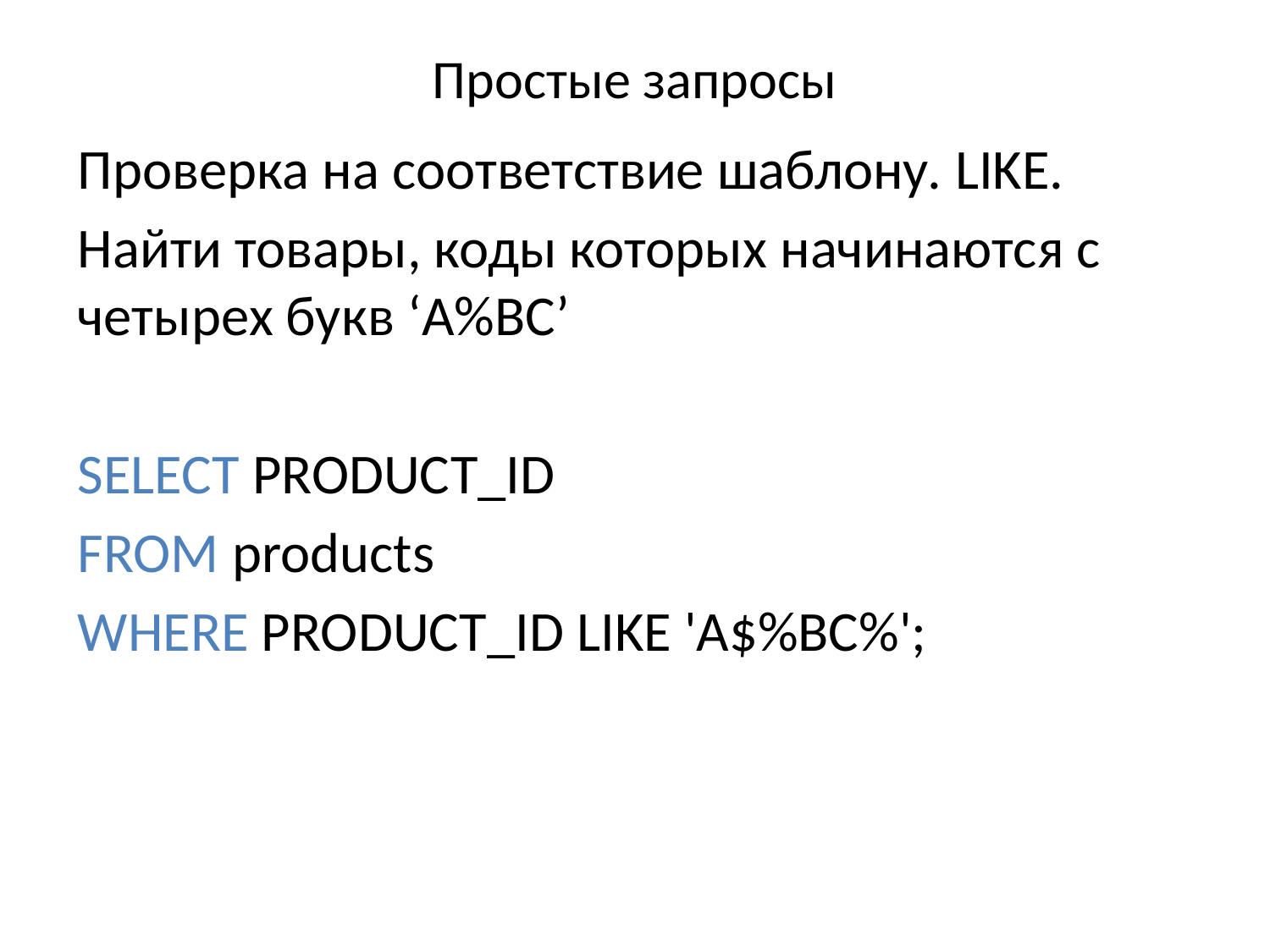

# Простые запросы
Проверка на соответствие шаблону. LIKE.
Найти товары, коды которых начинаются с четырех букв ‘A%BC’

SELECT PRODUCT_ID
FROM products
WHERE PRODUCT_ID LIKE 'A$%BC%';